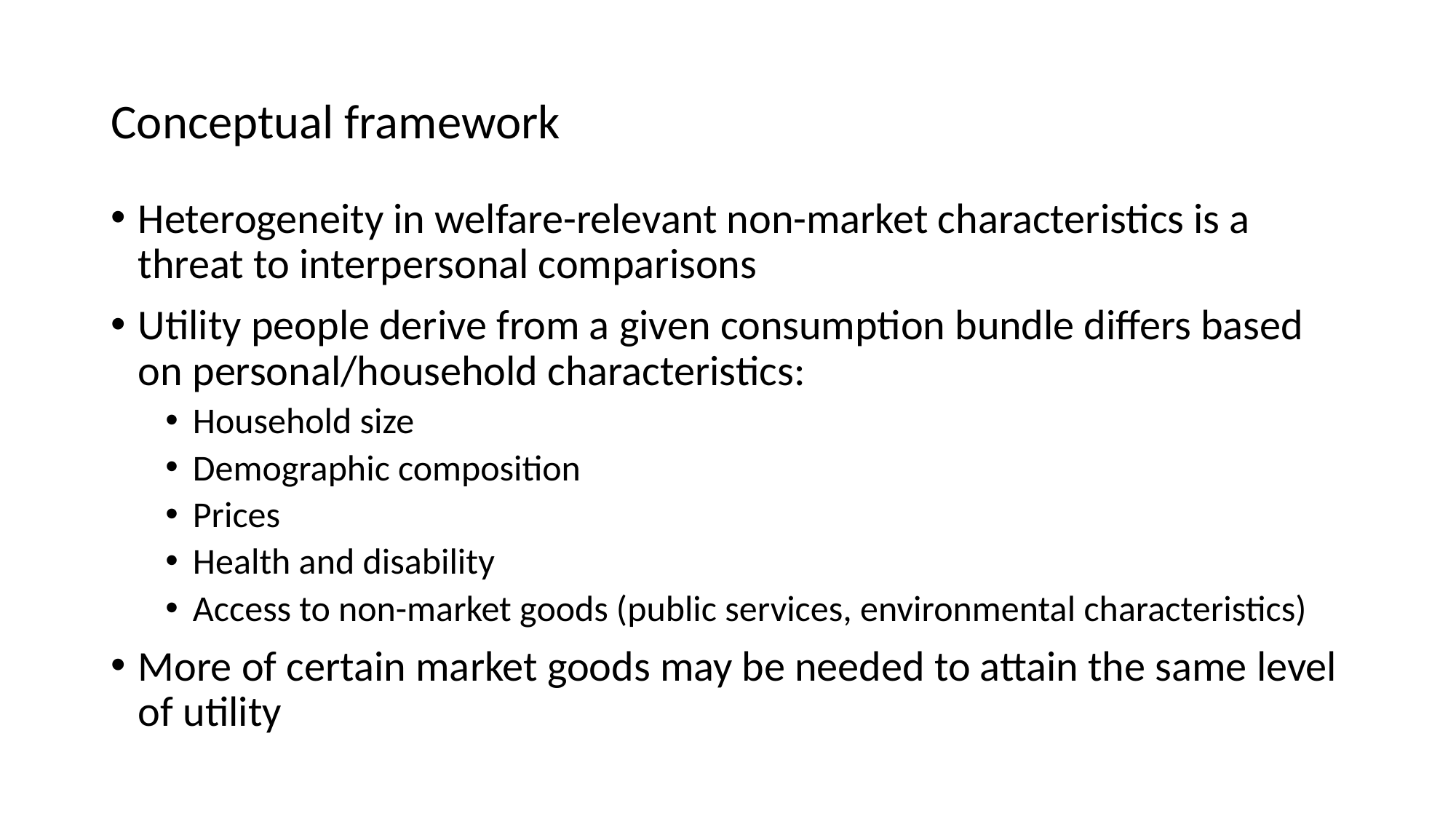

# Conceptual framework
Heterogeneity in welfare-relevant non-market characteristics is a threat to interpersonal comparisons
Utility people derive from a given consumption bundle differs based on personal/household characteristics:
Household size
Demographic composition
Prices
Health and disability
Access to non-market goods (public services, environmental characteristics)
More of certain market goods may be needed to attain the same level of utility